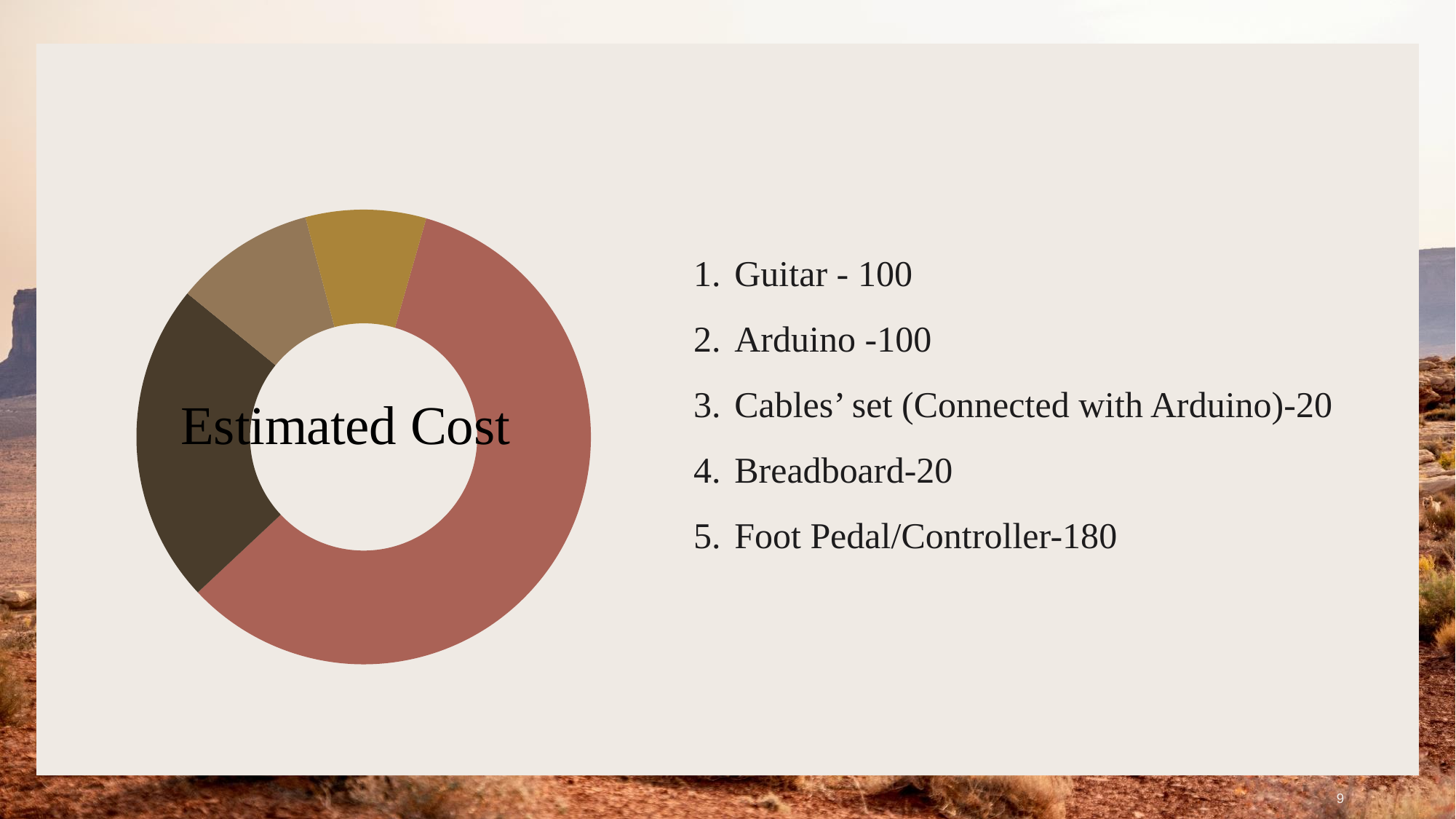

### Chart

| Category |  |
|---|---|
Guitar - 100
Arduino -100
Cables’ set (Connected with Arduino)-20
Breadboard-20
Foot Pedal/Controller-180
9